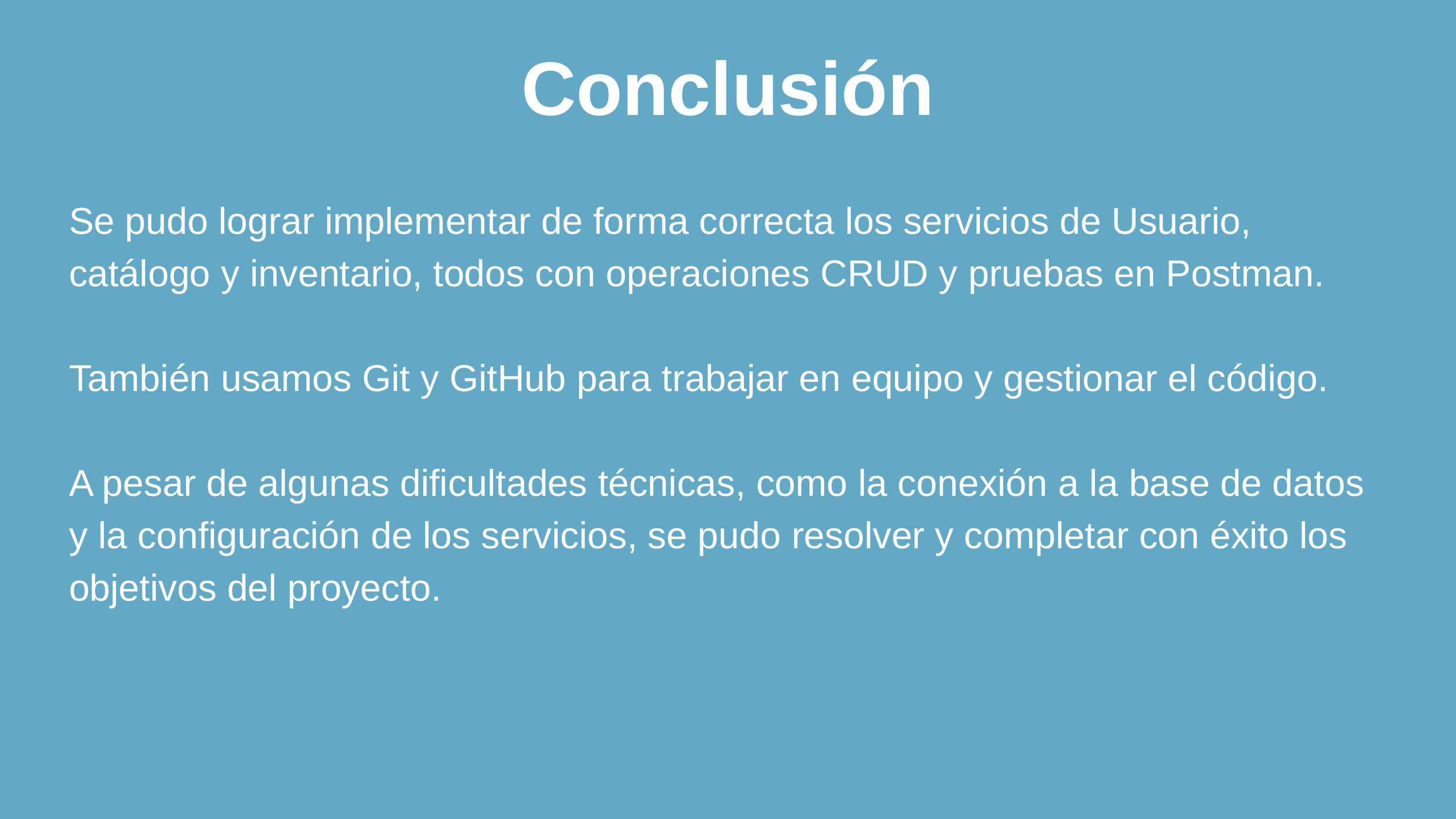

Conclusión
Se pudo lograr implementar de forma correcta los servicios de Usuario, catálogo y inventario, todos con operaciones CRUD y pruebas en Postman.

También usamos Git y GitHub para trabajar en equipo y gestionar el código.

A pesar de algunas dificultades técnicas, como la conexión a la base de datos y la configuración de los servicios, se pudo resolver y completar con éxito los objetivos del proyecto.